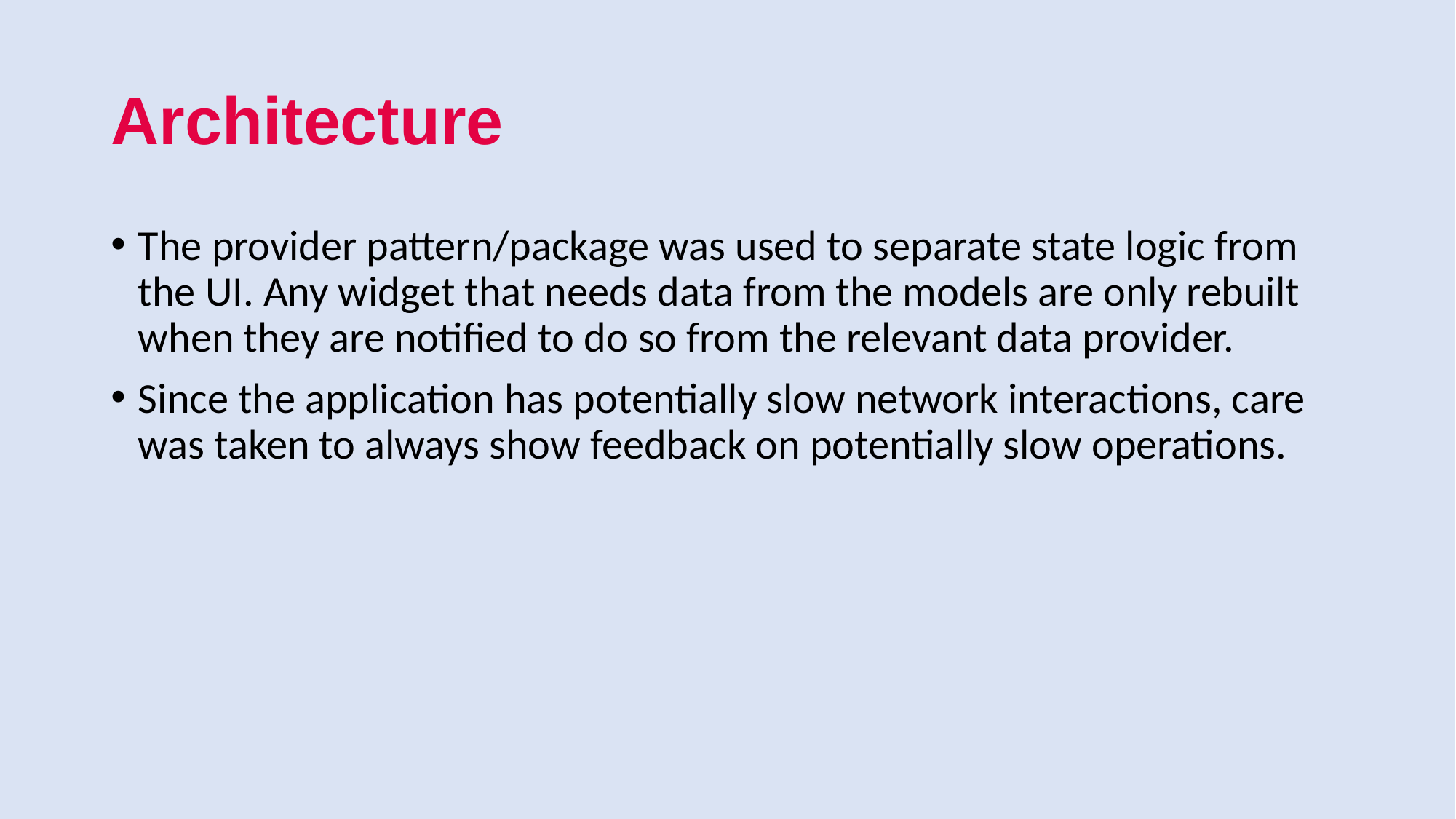

# Architecture
The provider pattern/package was used to separate state logic from the UI. Any widget that needs data from the models are only rebuilt when they are notified to do so from the relevant data provider.
Since the application has potentially slow network interactions, care was taken to always show feedback on potentially slow operations.